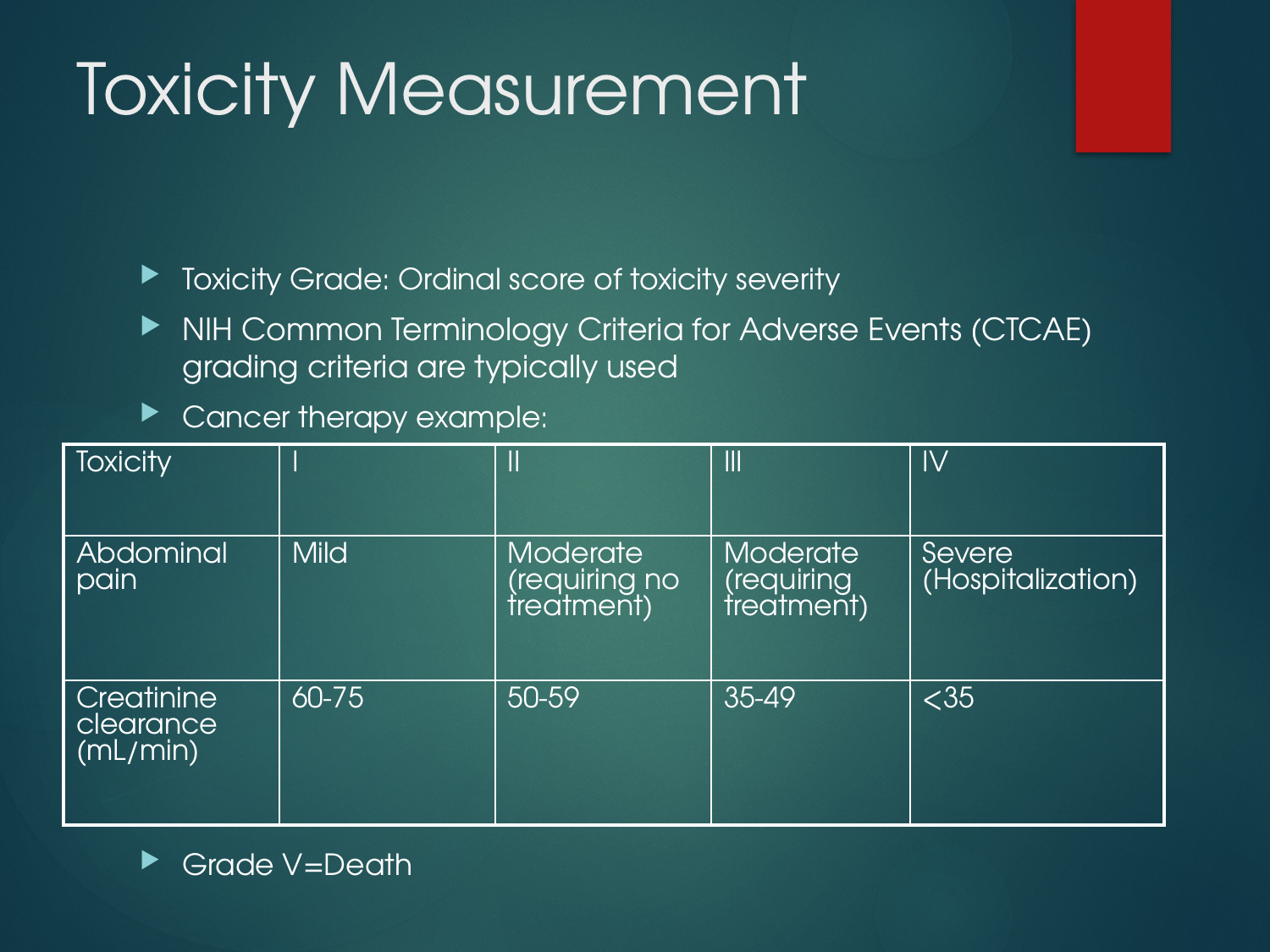

# Toxicity Measurement
Toxicity Grade: Ordinal score of toxicity severity
NIH Common Terminology Criteria for Adverse Events (CTCAE) grading criteria are typically used
Cancer therapy example:

Grade V=Death
| Toxicity | I | II | III | IV |
| --- | --- | --- | --- | --- |
| Abdominal pain | Mild | Moderate (requiring no treatment) | Moderate (requiring treatment) | Severe (Hospitalization) |
| Creatinine clearance (mL/min) | 60-75 | 50-59 | 35-49 | <35 |